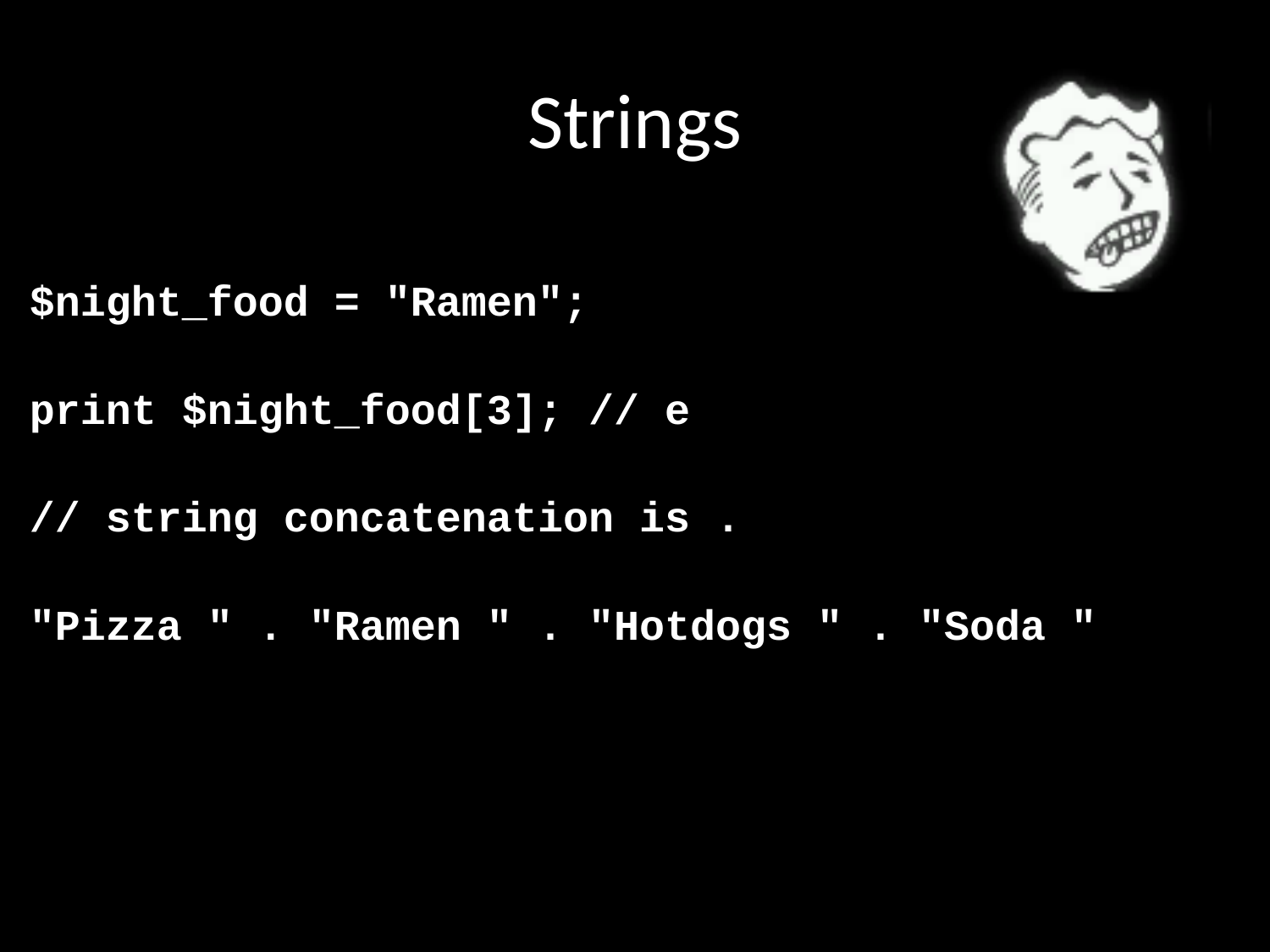

# Strings

$night_food = "Ramen";

print $night_food[3]; // e

// string concatenation is .

"Pizza " . "Ramen " . "Hotdogs " . "Soda "